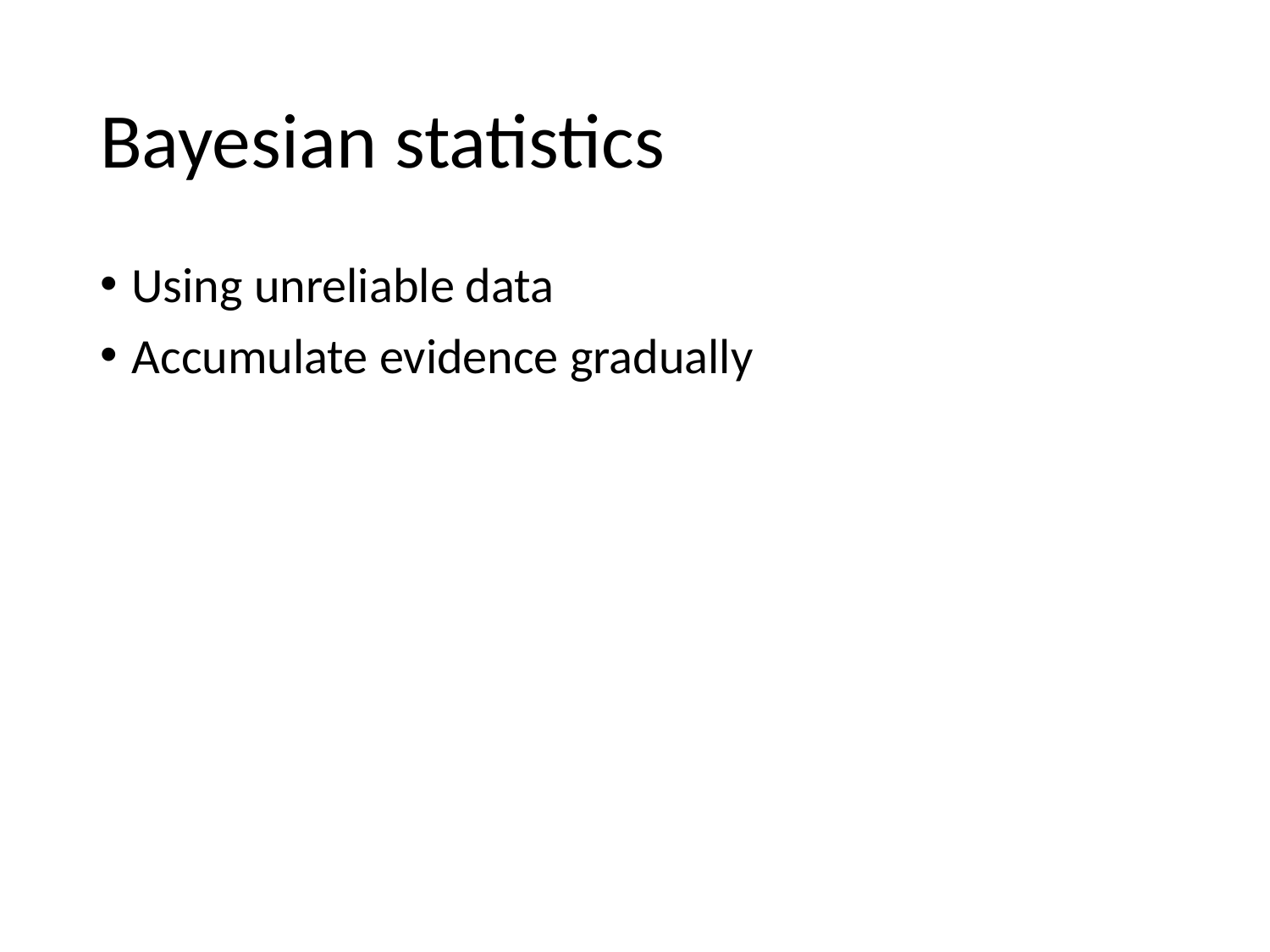

# Bayesian statistics
Using unreliable data
Accumulate evidence gradually